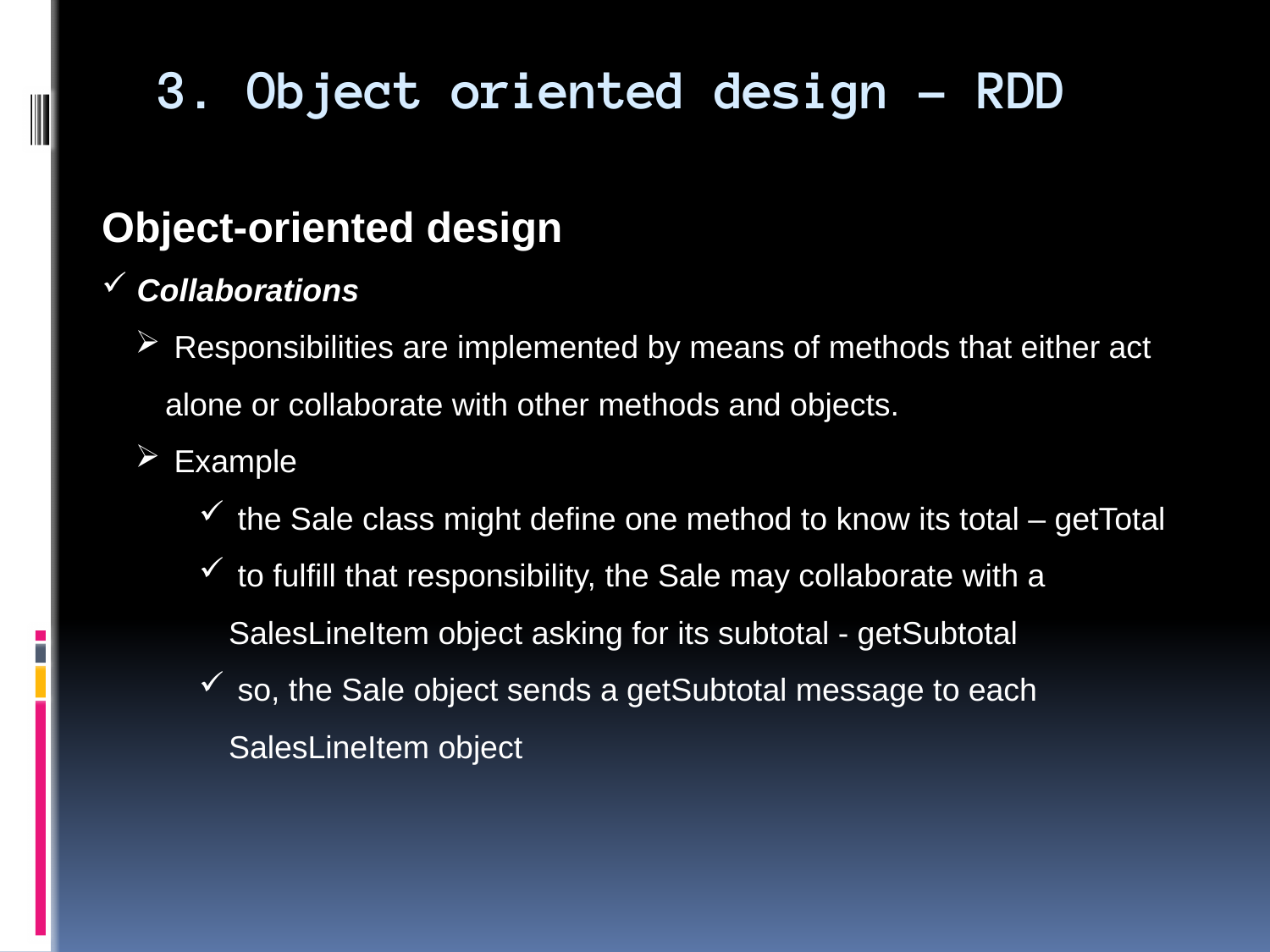

# 3. Object oriented design - RDD
Object-oriented design
 Collaborations
 Responsibilities are implemented by means of methods that either act alone or collaborate with other methods and objects.
 Example
 the Sale class might define one method to know its total – getTotal
 to fulfill that responsibility, the Sale may collaborate with a SalesLineItem object asking for its subtotal - getSubtotal
 so, the Sale object sends a getSubtotal message to each SalesLineItem object